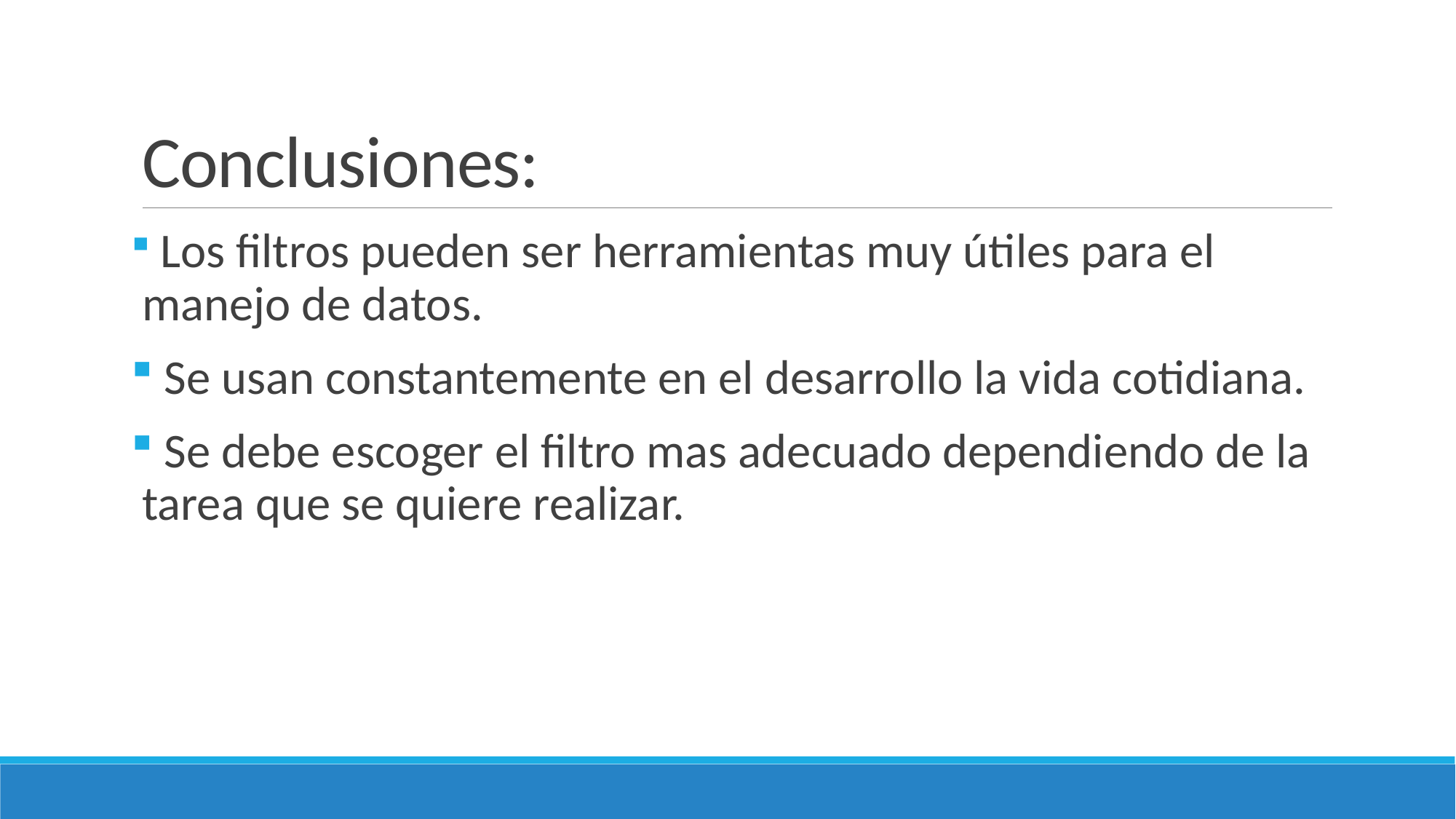

# Conclusiones:
 Los filtros pueden ser herramientas muy útiles para el manejo de datos.
 Se usan constantemente en el desarrollo la vida cotidiana.
 Se debe escoger el filtro mas adecuado dependiendo de la tarea que se quiere realizar.